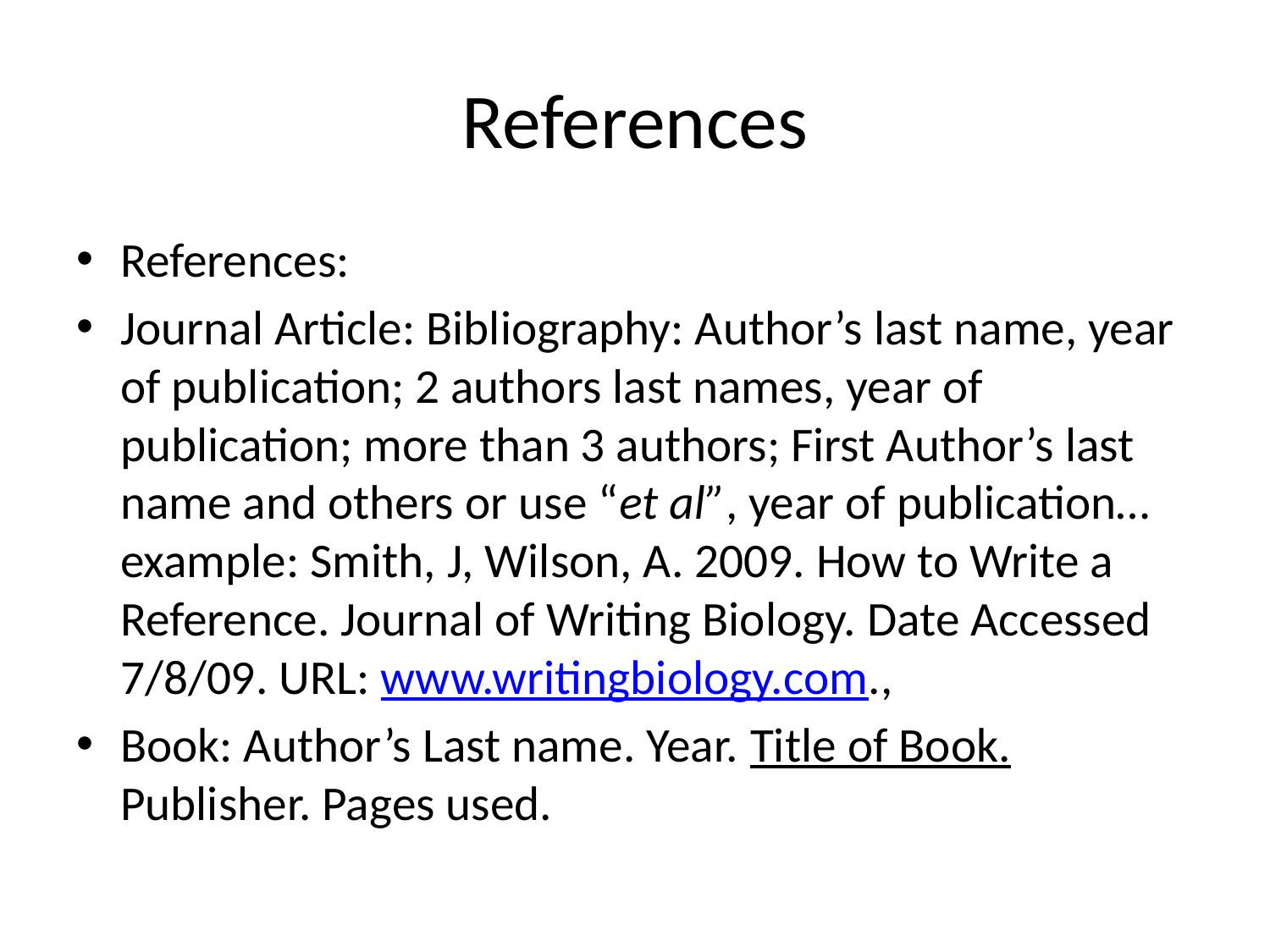

# References
References:
Journal Article: Bibliography: Author’s last name, year of publication; 2 authors last names, year of publication; more than 3 authors; First Author’s last name and others or use “et al”, year of publication… example: Smith, J, Wilson, A. 2009. How to Write a Reference. Journal of Writing Biology. Date Accessed 7/8/09. URL: www.writingbiology.com.,
Book: Author’s Last name. Year. Title of Book. Publisher. Pages used.